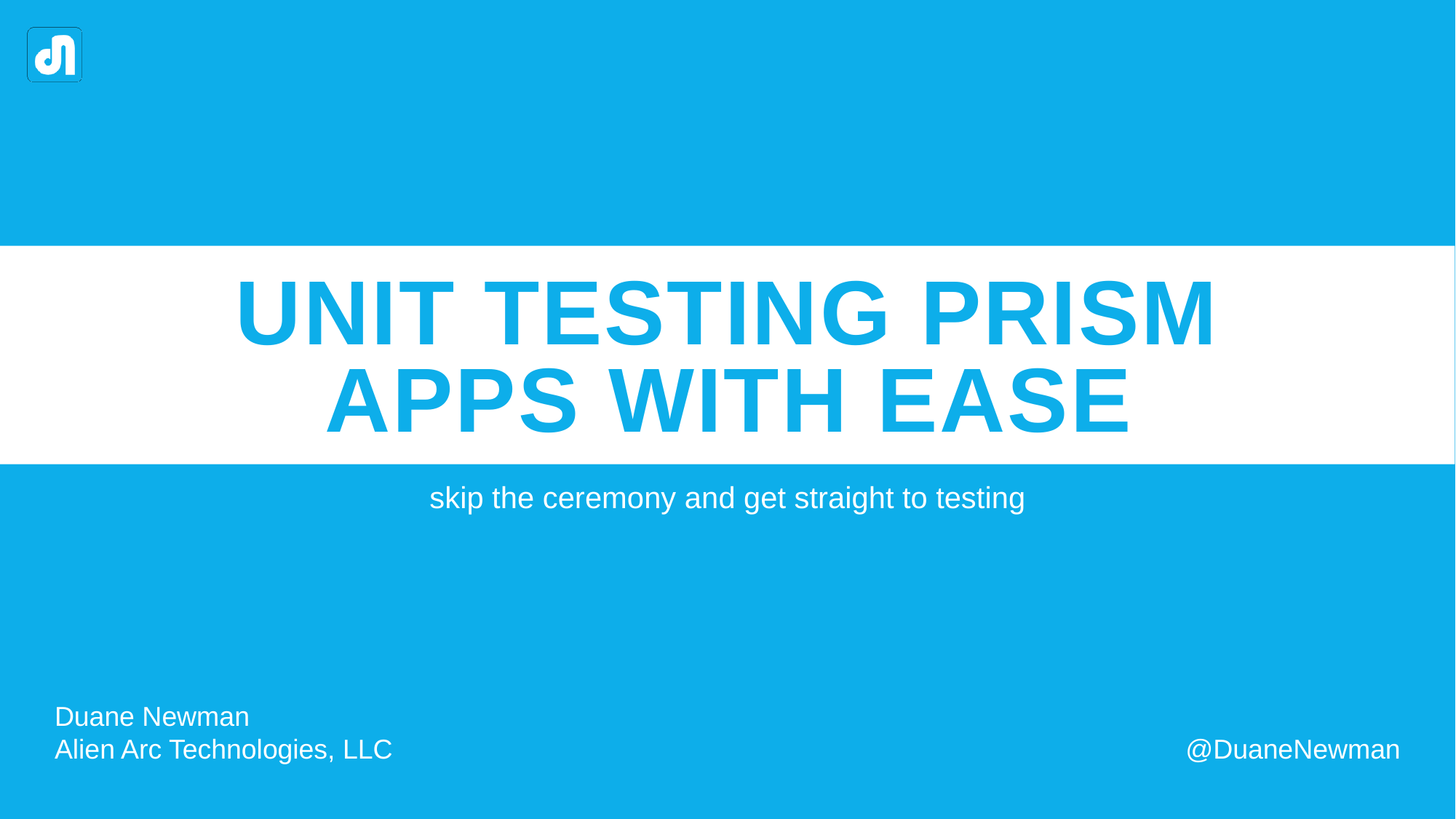

# Unit Testing Prism Apps With Ease
skip the ceremony and get straight to testing
Duane Newman
Alien Arc Technologies, LLC
@DuaneNewman